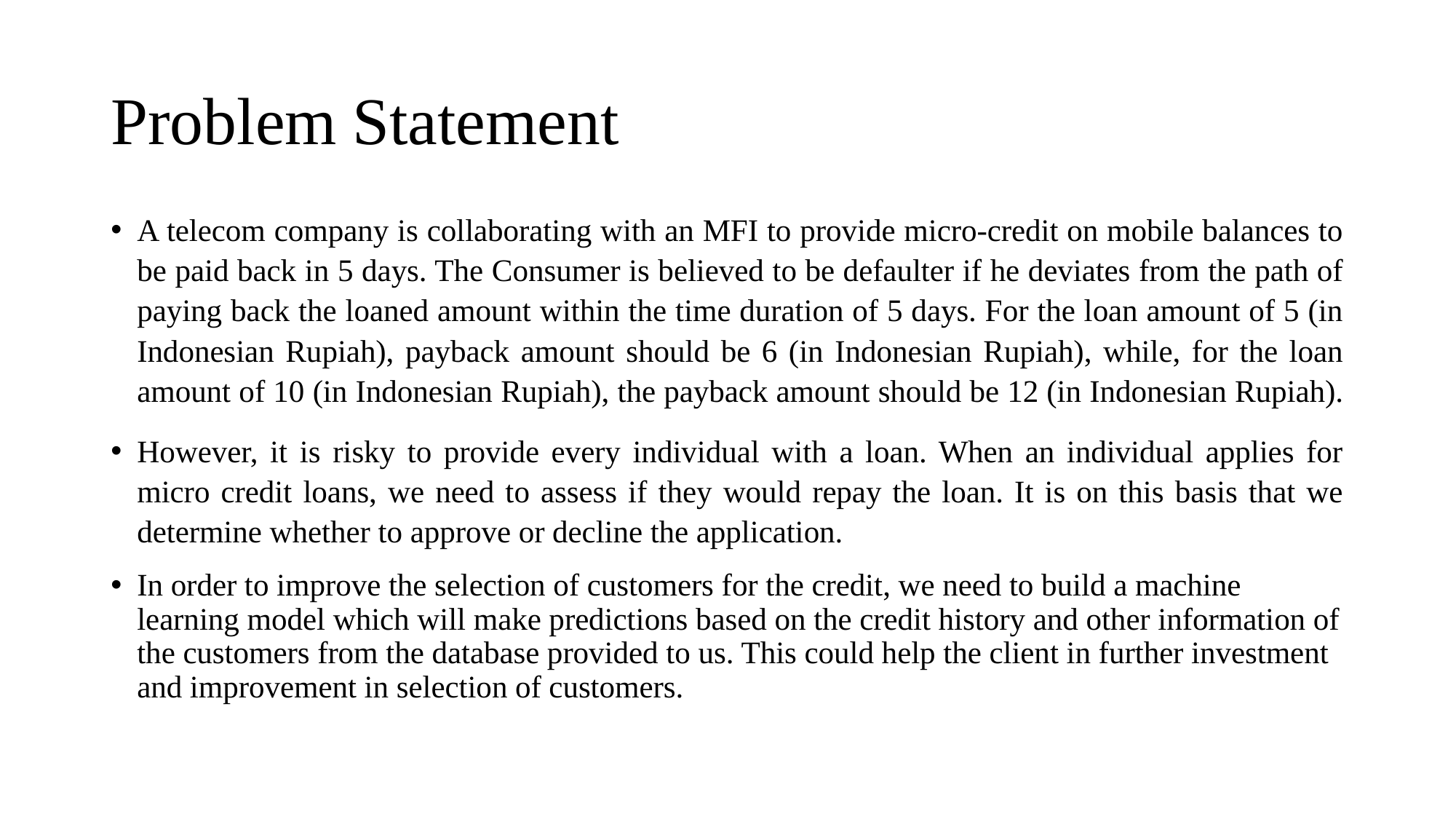

# Problem Statement
A telecom company is collaborating with an MFI to provide micro-credit on mobile balances to be paid back in 5 days. The Consumer is believed to be defaulter if he deviates from the path of paying back the loaned amount within the time duration of 5 days. For the loan amount of 5 (in Indonesian Rupiah), payback amount should be 6 (in Indonesian Rupiah), while, for the loan amount of 10 (in Indonesian Rupiah), the payback amount should be 12 (in Indonesian Rupiah).
However, it is risky to provide every individual with a loan. When an individual applies for micro credit loans, we need to assess if they would repay the loan. It is on this basis that we determine whether to approve or decline the application.
In order to improve the selection of customers for the credit, we need to build a machine learning model which will make predictions based on the credit history and other information of the customers from the database provided to us. This could help the client in further investment and improvement in selection of customers.